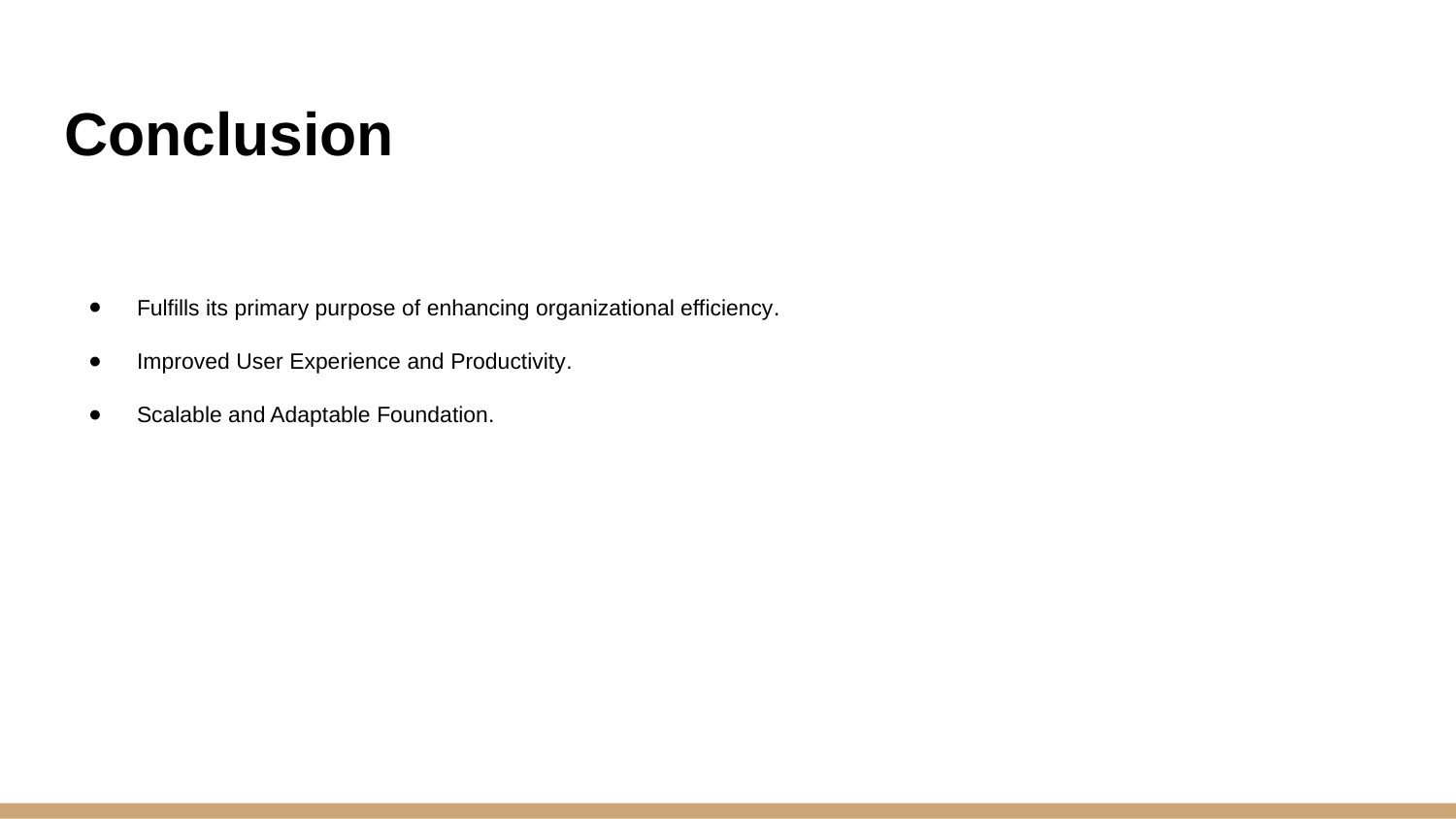

# Conclusion
Fulfills its primary purpose of enhancing organizational efficiency.
Improved User Experience and Productivity.
Scalable and Adaptable Foundation.